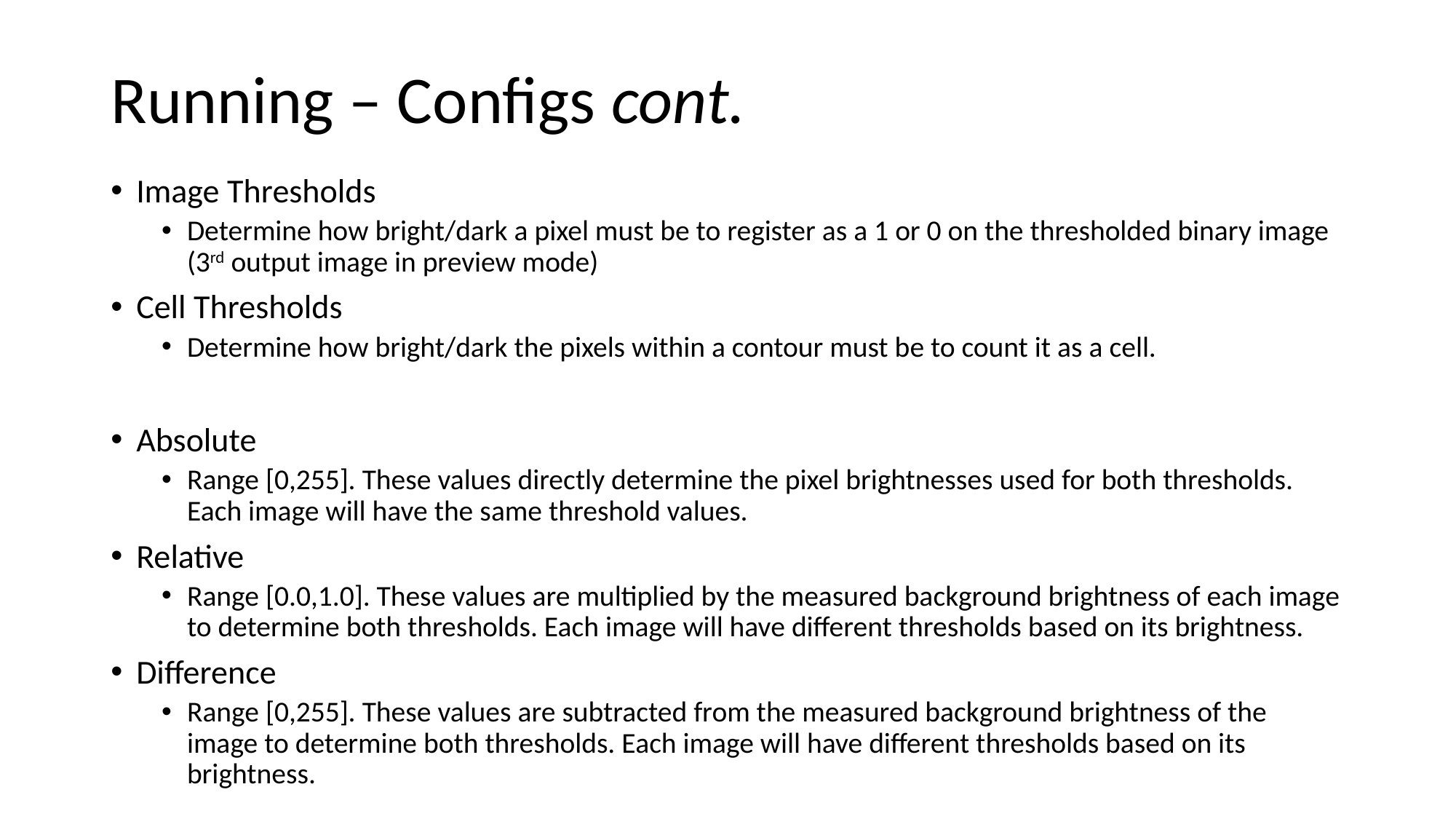

# Running – Configs cont.
Image Thresholds
Determine how bright/dark a pixel must be to register as a 1 or 0 on the thresholded binary image (3rd output image in preview mode)
Cell Thresholds
Determine how bright/dark the pixels within a contour must be to count it as a cell.

Absolute
Range [0,255]. These values directly determine the pixel brightnesses used for both thresholds. Each image will have the same threshold values.
Relative
Range [0.0,1.0]. These values are multiplied by the measured background brightness of each image to determine both thresholds. Each image will have different thresholds based on its brightness.
Difference
Range [0,255]. These values are subtracted from the measured background brightness of the image to determine both thresholds. Each image will have different thresholds based on its brightness.